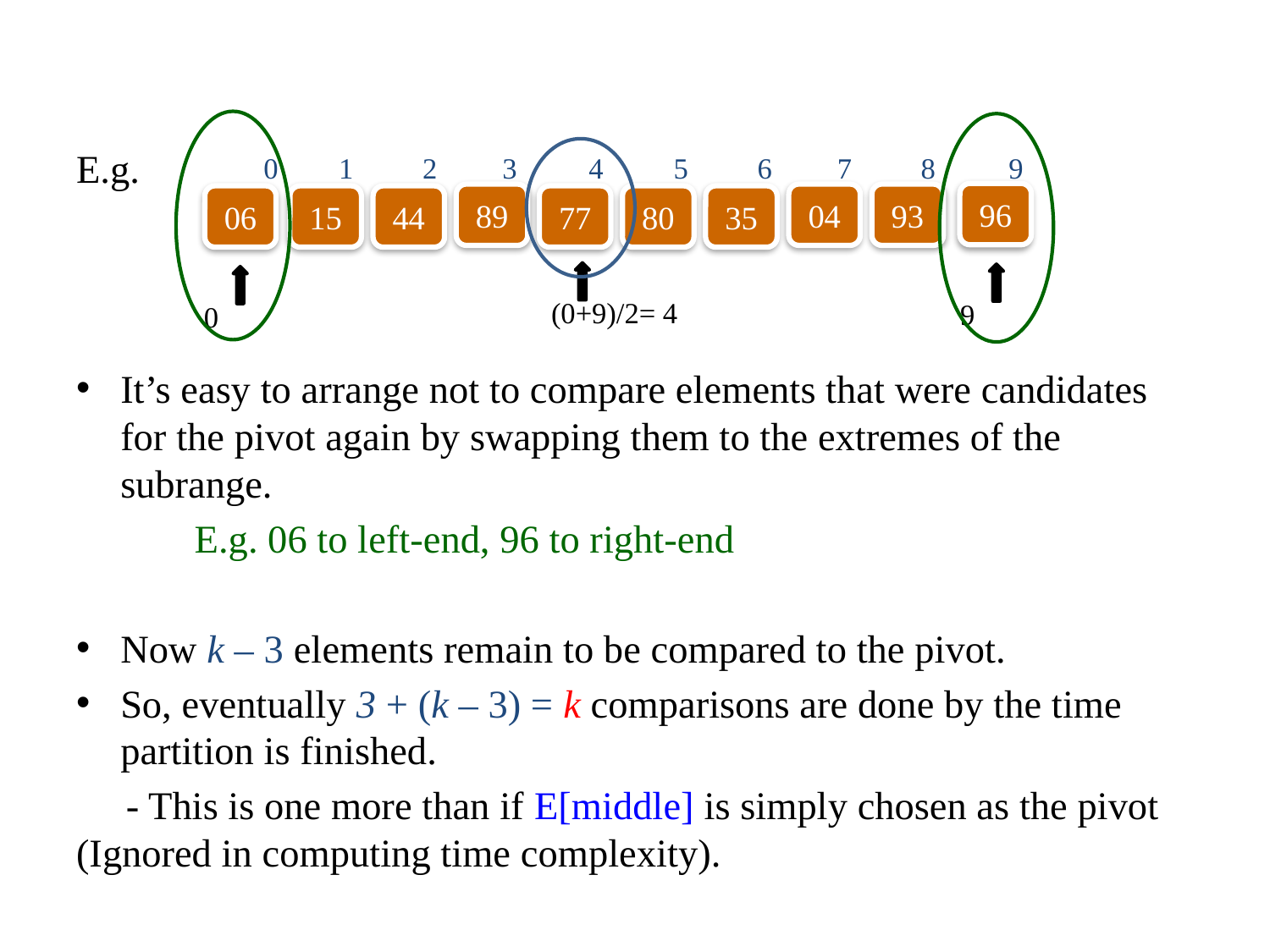

E.g.

It’s easy to arrange not to compare elements that were candidates for the pivot again by swapping them to the extremes of the subrange.
	E.g. 06 to left-end, 96 to right-end

Now k – 3 elements remain to be compared to the pivot.
So, eventually 3 + (k – 3) = k comparisons are done by the time partition is finished.
     - This is one more than if E[middle] is simply chosen as the pivot (Ignored in computing time complexity).
0
1
2
3

4
5
6
7
8
9
96
89
04
93
06
15
44
77
80
35

(0+9)/2= 4

9

0